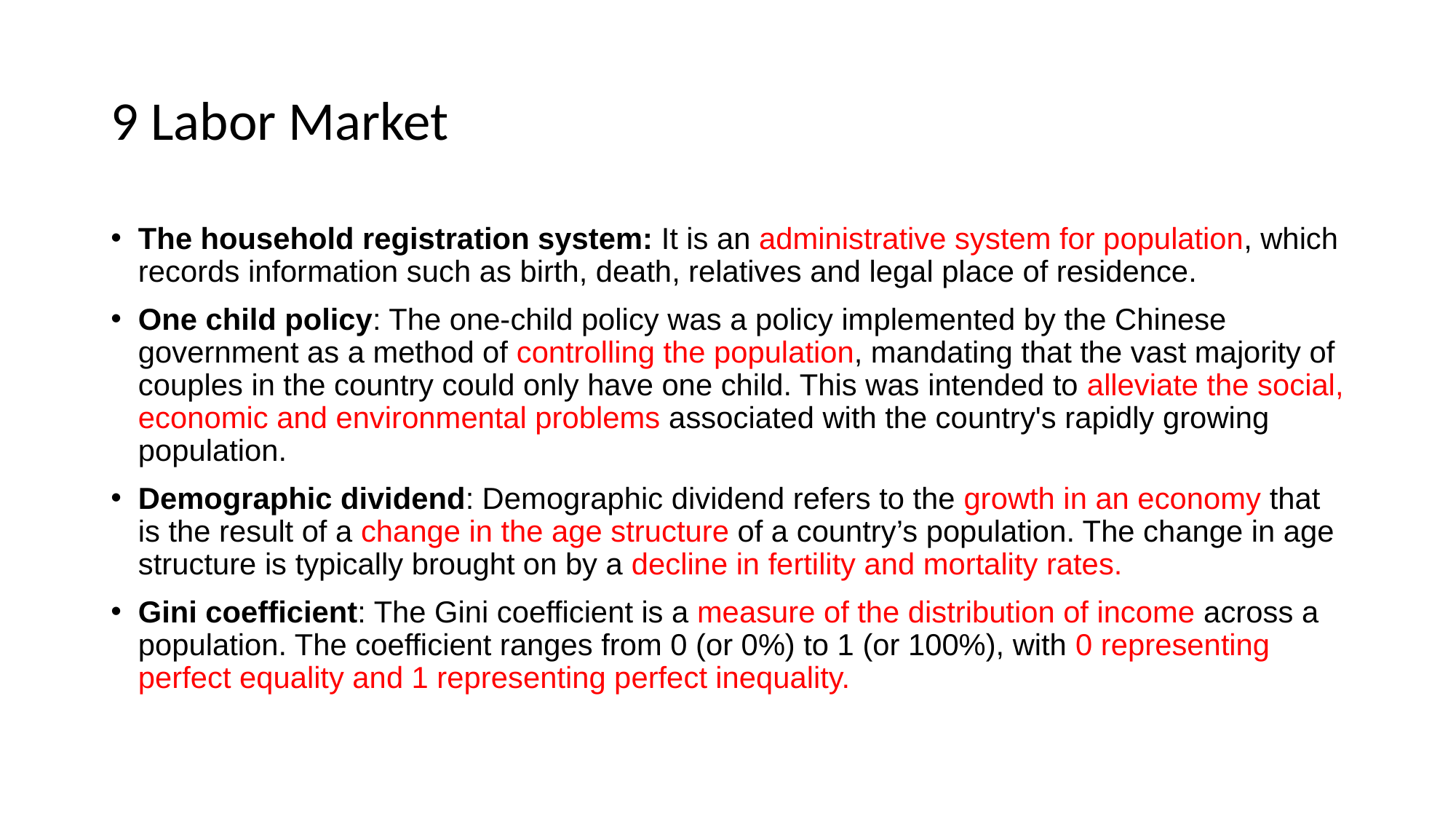

# 9 Labor Market
The household registration system: It is an administrative system for population, which records information such as birth, death, relatives and legal place of residence.
One child policy: The one-child policy was a policy implemented by the Chinese government as a method of controlling the population, mandating that the vast majority of couples in the country could only have one child. This was intended to alleviate the social, economic and environmental problems associated with the country's rapidly growing population.
Demographic dividend: Demographic dividend refers to the growth in an economy that is the result of a change in the age structure of a country’s population. The change in age structure is typically brought on by a decline in fertility and mortality rates.
Gini coefficient: The Gini coefficient is a measure of the distribution of income across a population. The coefficient ranges from 0 (or 0%) to 1 (or 100%), with 0 representing perfect equality and 1 representing perfect inequality.
41